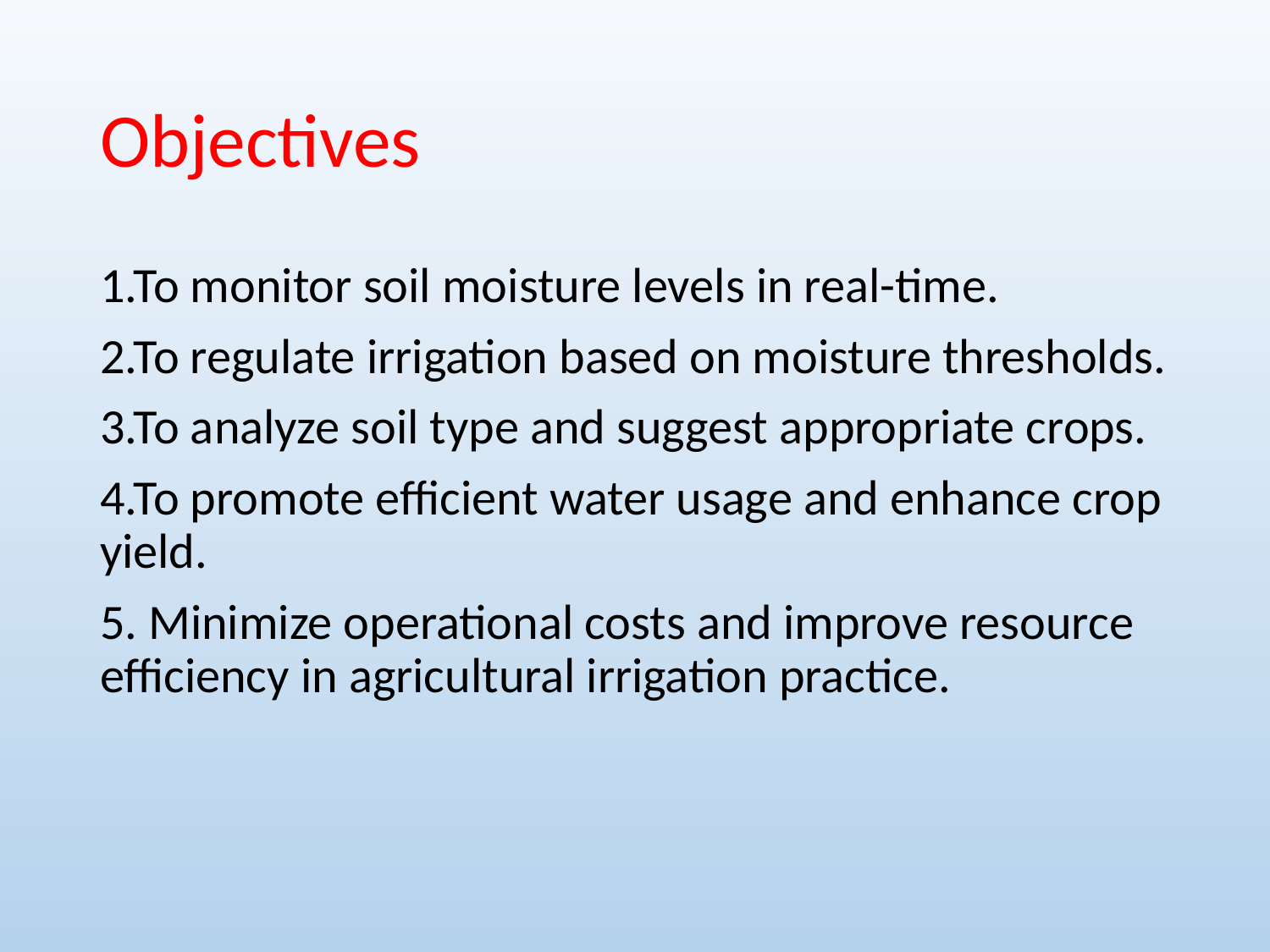

# Objectives
1.To monitor soil moisture levels in real-time.
2.To regulate irrigation based on moisture thresholds.
3.To analyze soil type and suggest appropriate crops.
4.To promote efficient water usage and enhance crop yield.
5. Minimize operational costs and improve resource efficiency in agricultural irrigation practice.